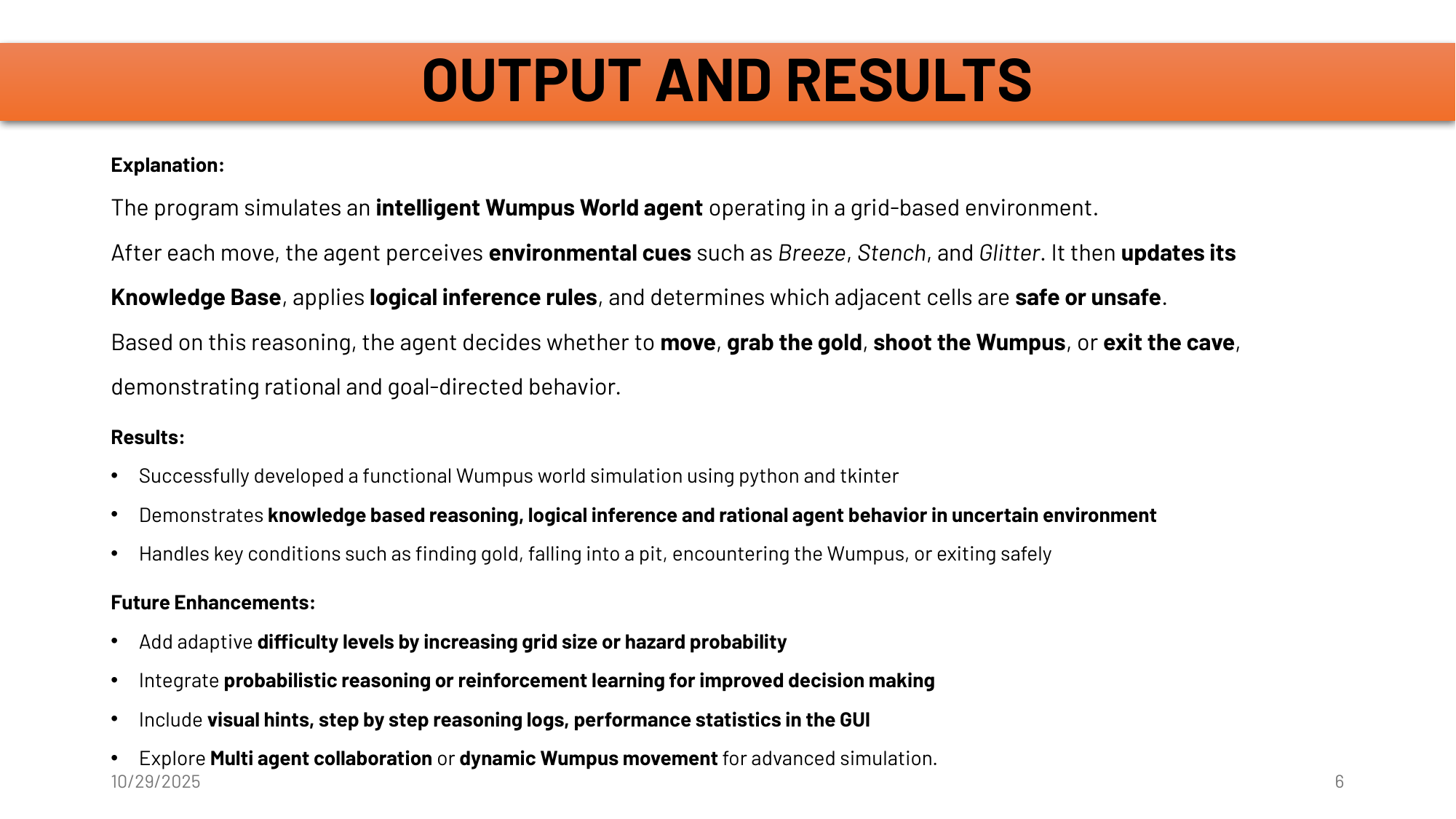

# OUTPUT AND RESULTS
Explanation:
The program simulates an intelligent Wumpus World agent operating in a grid-based environment.
After each move, the agent perceives environmental cues such as Breeze, Stench, and Glitter. It then updates its Knowledge Base, applies logical inference rules, and determines which adjacent cells are safe or unsafe.
Based on this reasoning, the agent decides whether to move, grab the gold, shoot the Wumpus, or exit the cave, demonstrating rational and goal-directed behavior.
Results:
Successfully developed a functional Wumpus world simulation using python and tkinter
Demonstrates knowledge based reasoning, logical inference and rational agent behavior in uncertain environment
Handles key conditions such as finding gold, falling into a pit, encountering the Wumpus, or exiting safely
Future Enhancements:
Add adaptive difficulty levels by increasing grid size or hazard probability
Integrate probabilistic reasoning or reinforcement learning for improved decision making
Include visual hints, step by step reasoning logs, performance statistics in the GUI
Explore Multi agent collaboration or dynamic Wumpus movement for advanced simulation.

10/29/2025
6